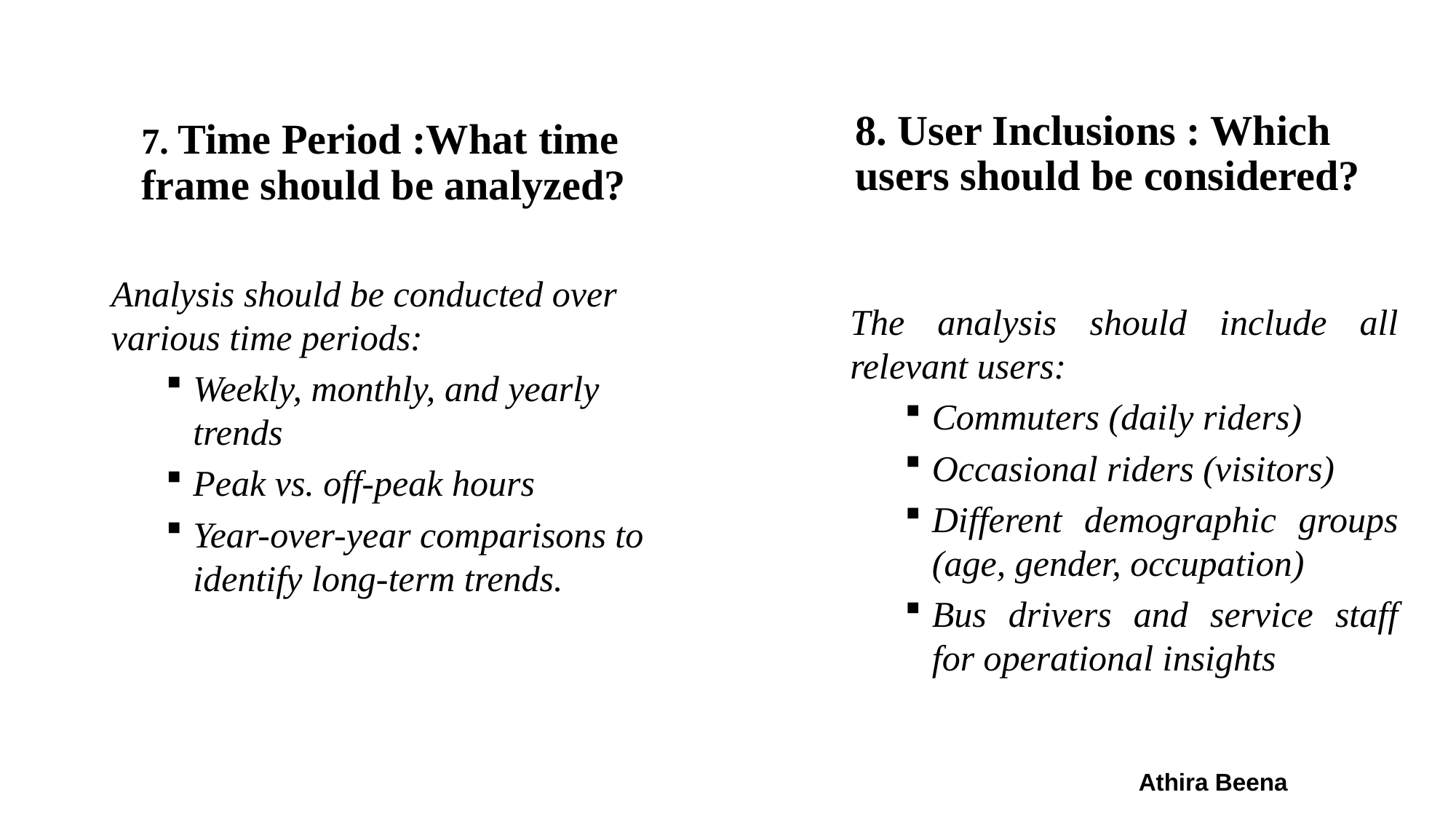

8. User Inclusions : Which users should be considered?

7. Time Period :What time frame should be analyzed?

Analysis should be conducted over various time periods:
Weekly, monthly, and yearly trends
Peak vs. off-peak hours
Year-over-year comparisons to identify long-term trends.

The analysis should include all relevant users:
Commuters (daily riders)
Occasional riders (visitors)
Different demographic groups (age, gender, occupation)
Bus drivers and service staff for operational insights

Athira Beena